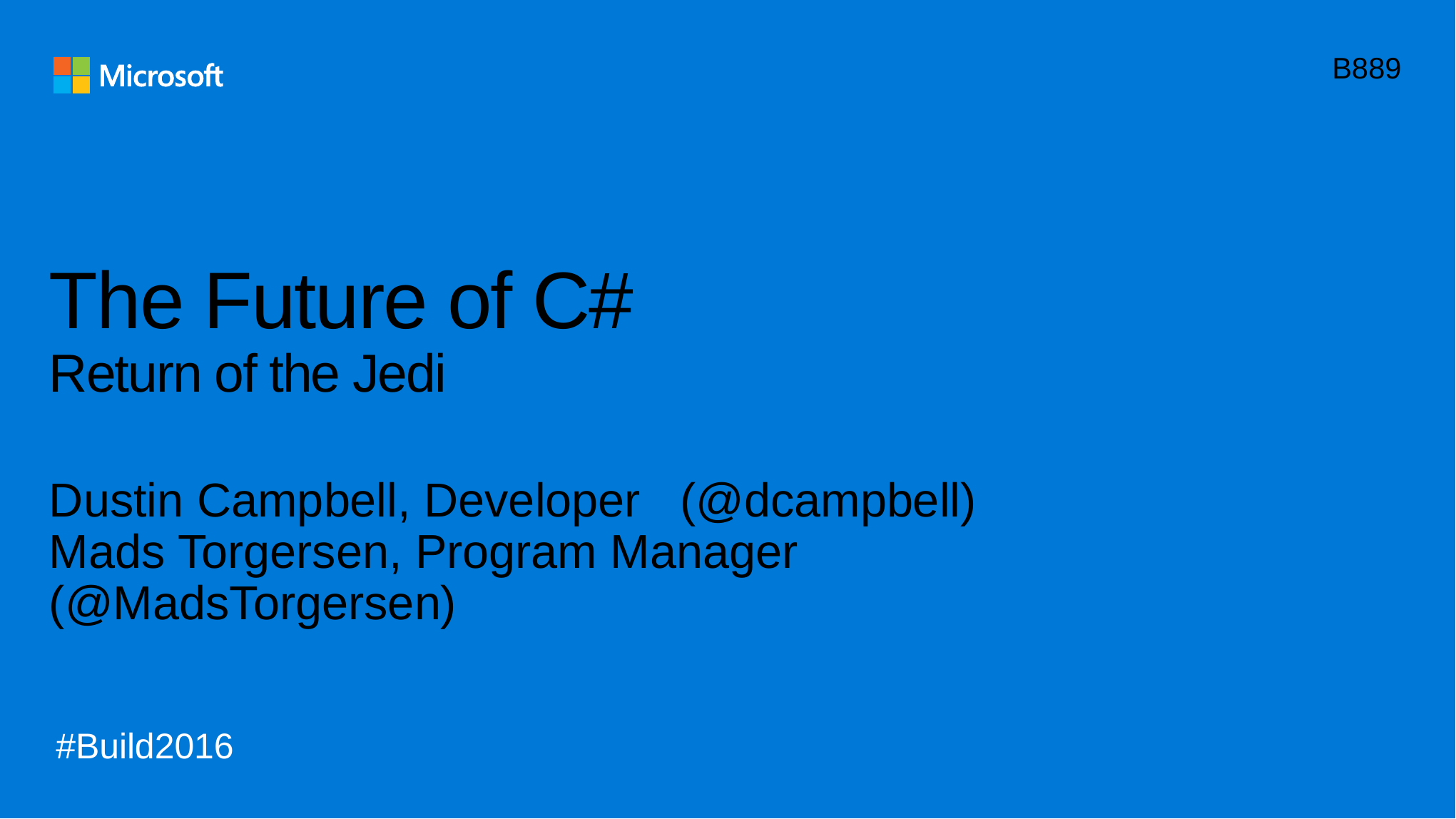

B889
# The Future of C# Return of the Jedi
Dustin Campbell, Developer   (@dcampbell)
Mads Torgersen, Program Manager   (@MadsTorgersen)